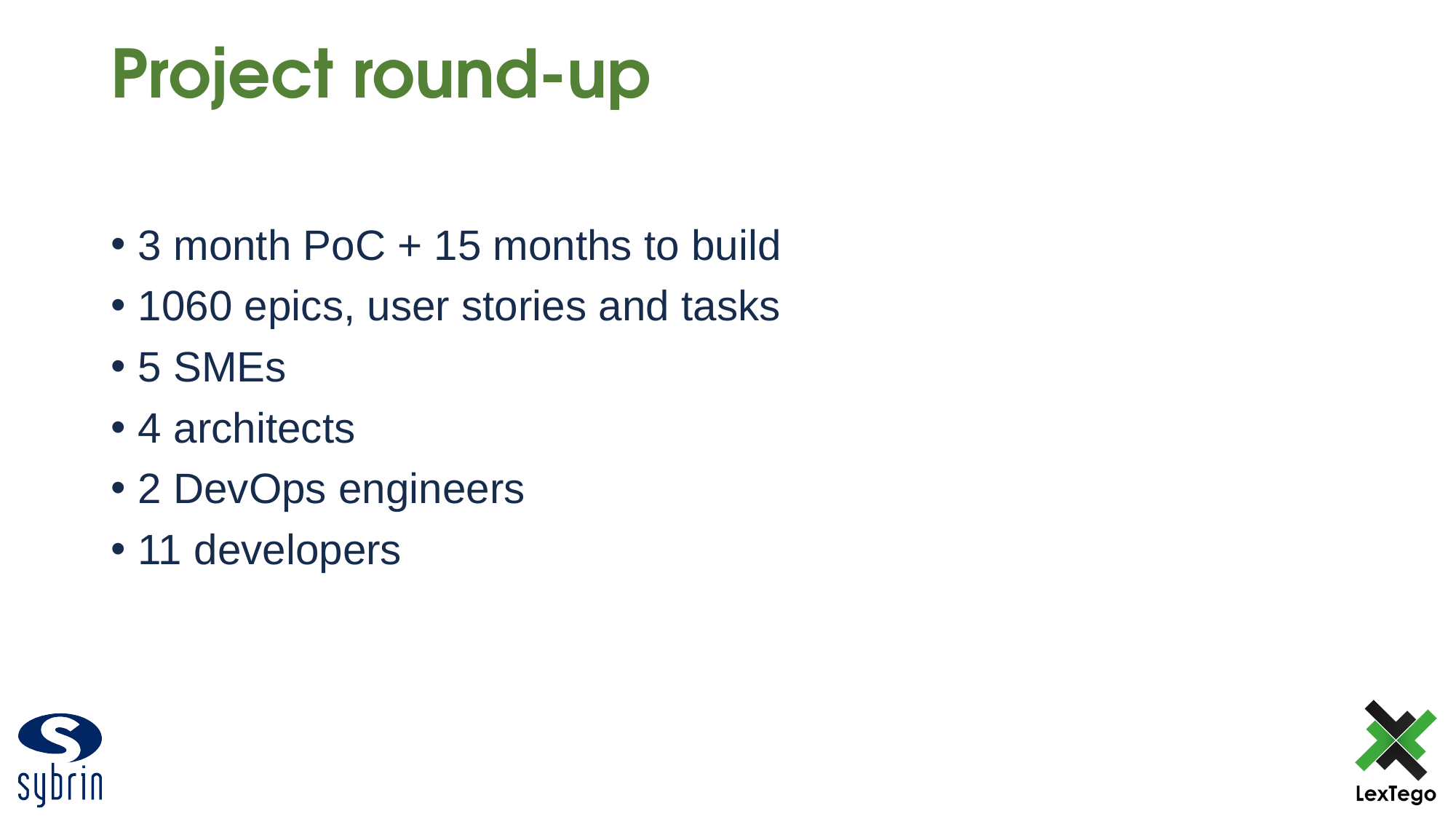

# Project round-up
3 month PoC + 15 months to build
1060 epics, user stories and tasks
5 SMEs
4 architects
2 DevOps engineers
11 developers